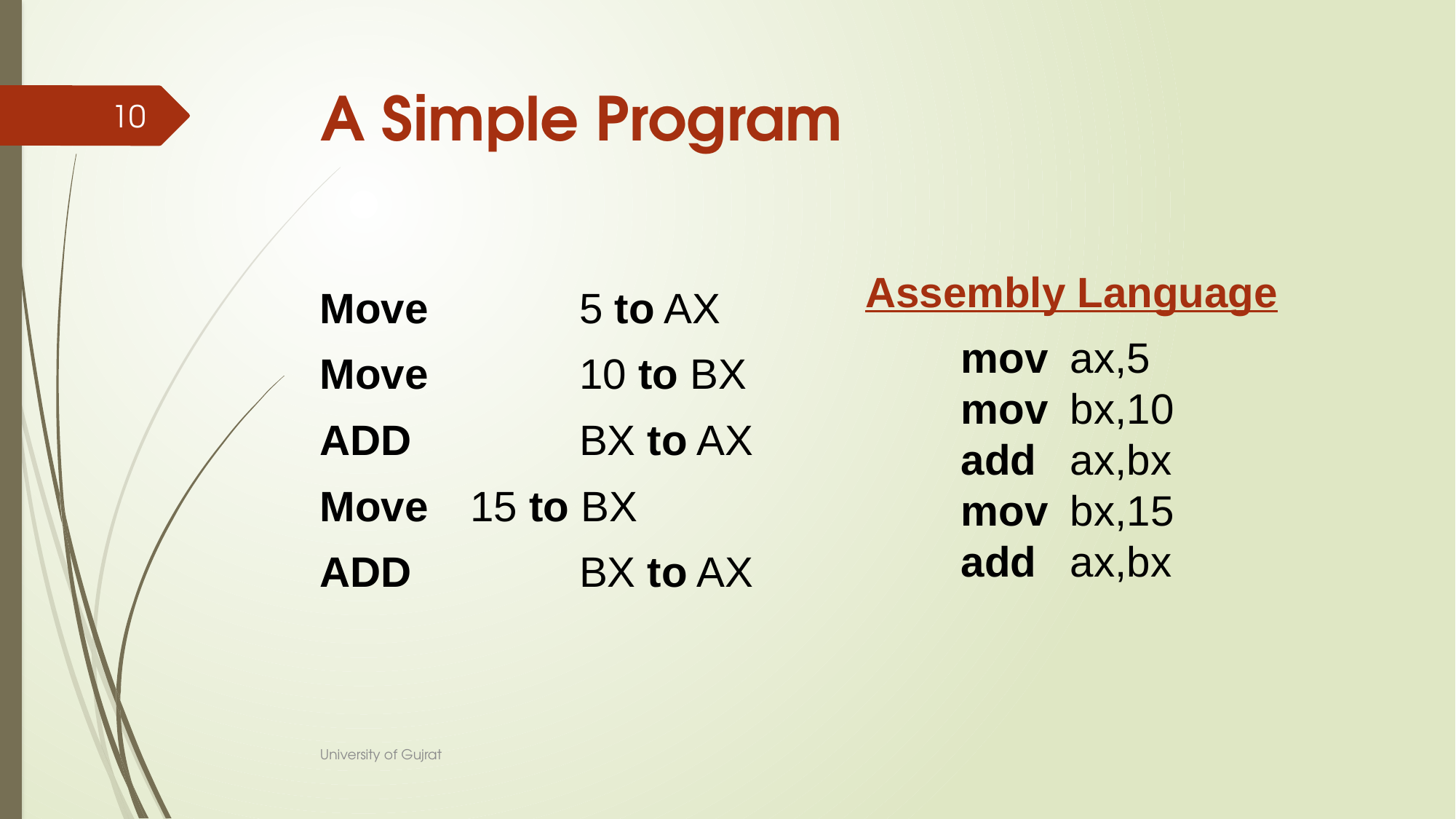

A Simple Program
10

Move		5 to AX
Move		10 to BX
ADD		BX to AX
Move 	15 to BX
ADD 		BX to AX
Assembly Language

mov 	ax,5
mov 	bx,10
add 	ax,bx
mov 	bx,15
add 	ax,bx

University of Gujrat